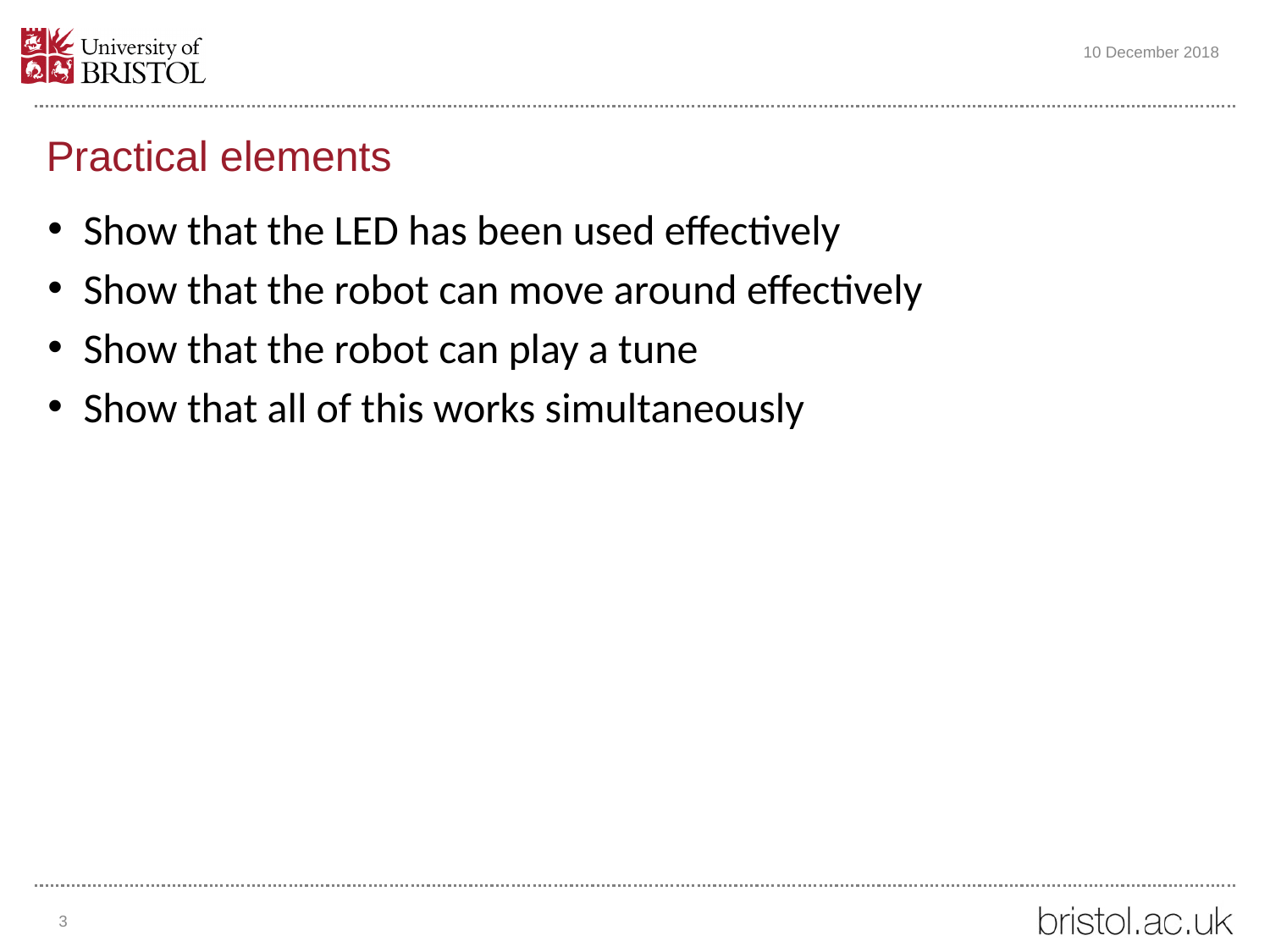

10 December 2018
# Practical elements
Show that the LED has been used effectively
Show that the robot can move around effectively
Show that the robot can play a tune
Show that all of this works simultaneously
3